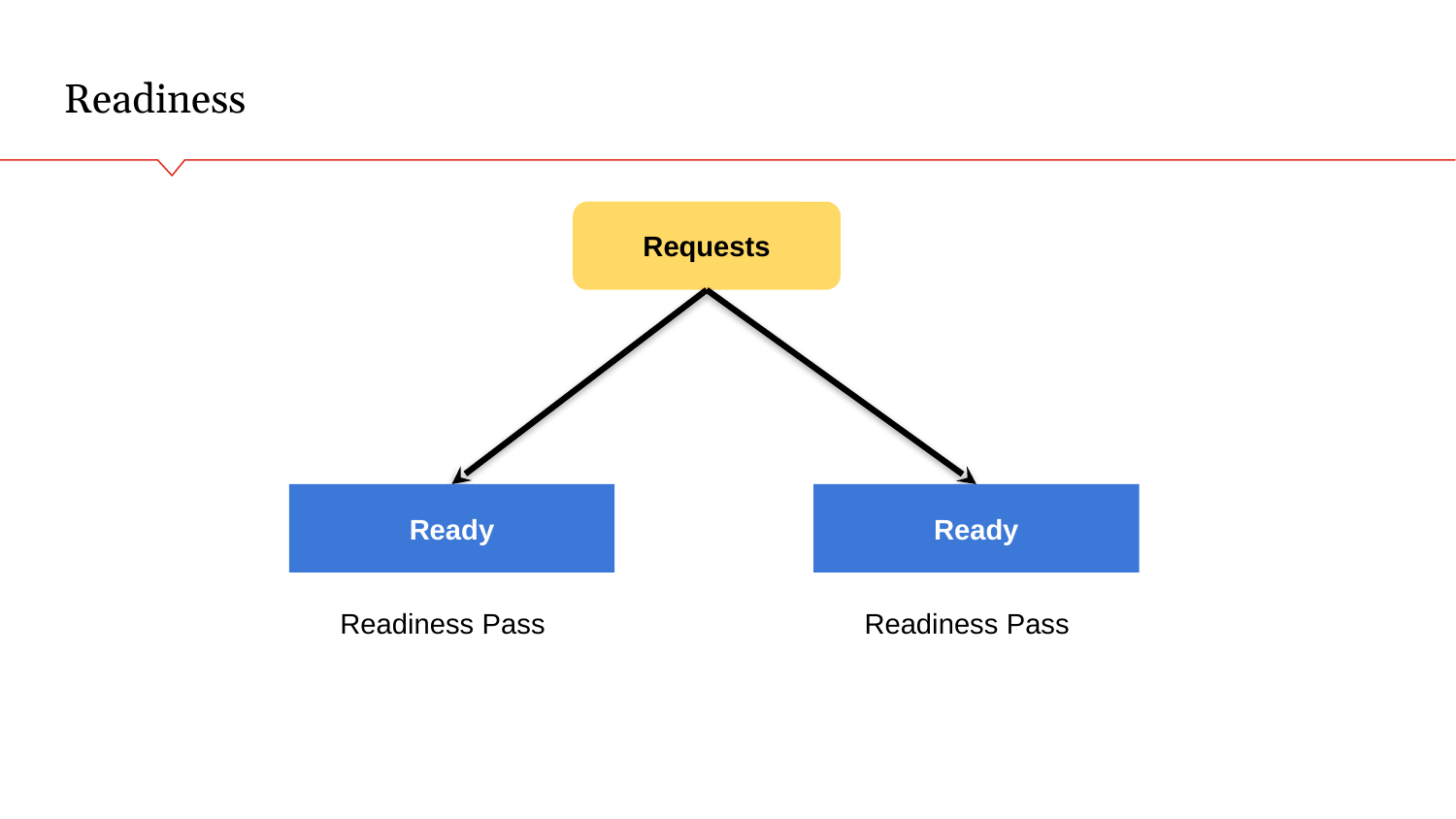

# Readiness
Requests
Ready
Ready
Readiness Pass
Readiness Pass